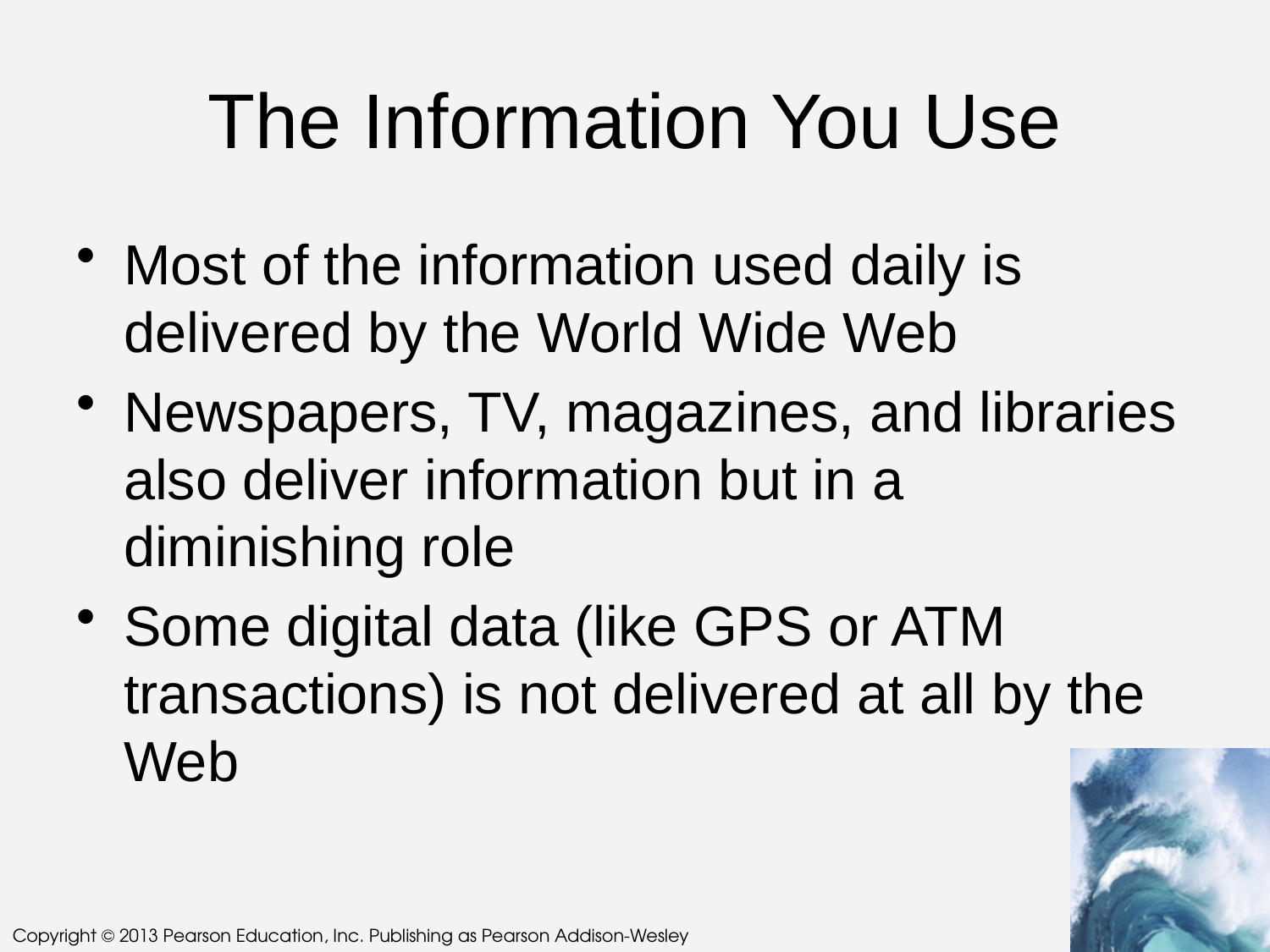

# The Information You Use
Most of the information used daily is delivered by the World Wide Web
Newspapers, TV, magazines, and libraries also deliver information but in a diminishing role
Some digital data (like GPS or ATM transactions) is not delivered at all by the Web